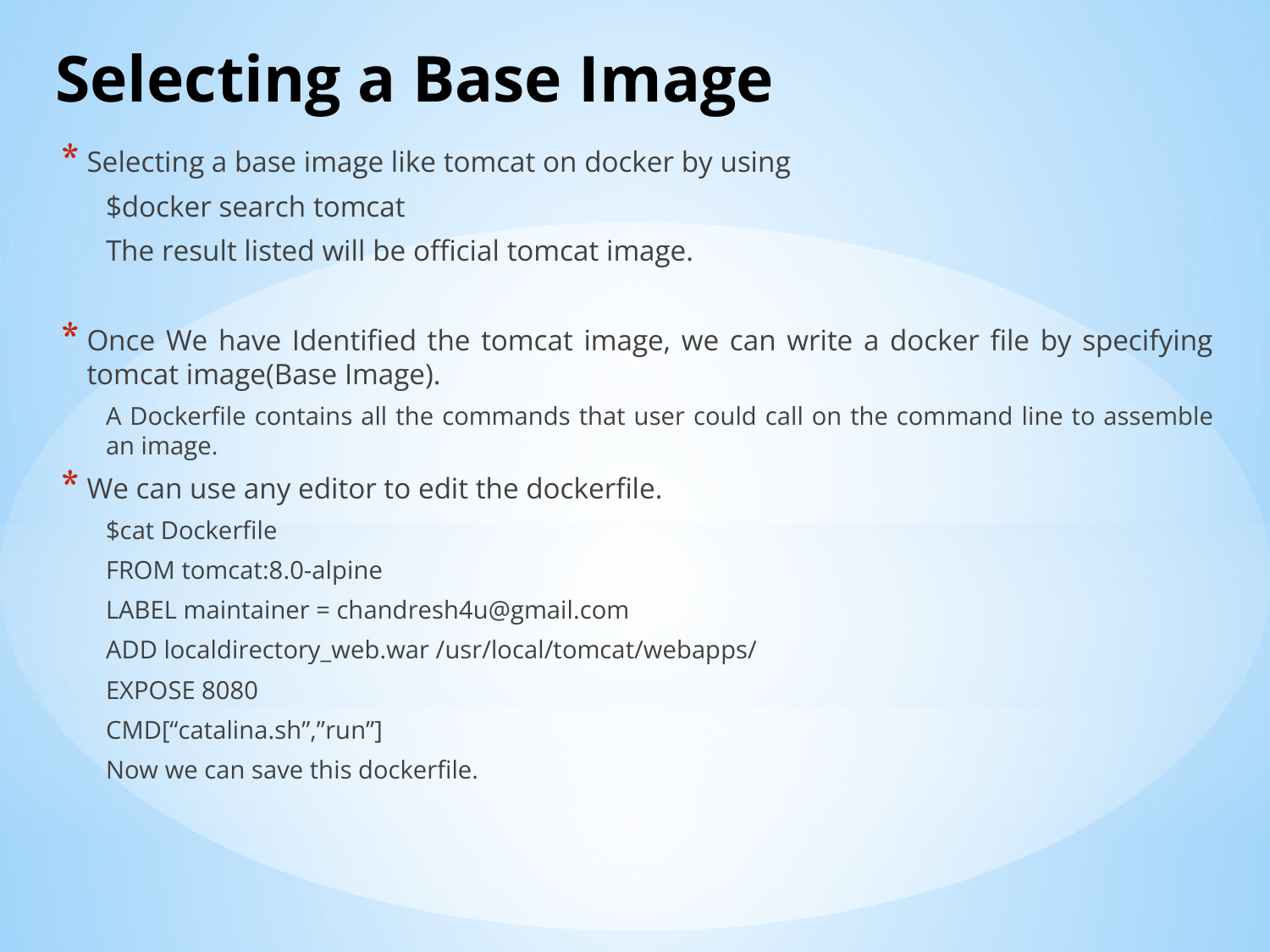

# Selecting a Base Image
Selecting a base image like tomcat on docker by using
$docker search tomcat
The result listed will be official tomcat image.

Once We have Identified the tomcat image, we can write a docker file by specifying tomcat image(Base Image).
A Dockerfile contains all the commands that user could call on the command line to assemble an image.
We can use any editor to edit the dockerfile.
$cat Dockerfile
FROM tomcat:8.0-alpine
LABEL maintainer = chandresh4u@gmail.com
ADD localdirectory_web.war /usr/local/tomcat/webapps/
EXPOSE 8080
CMD[“catalina.sh”,”run”]
Now we can save this dockerfile.